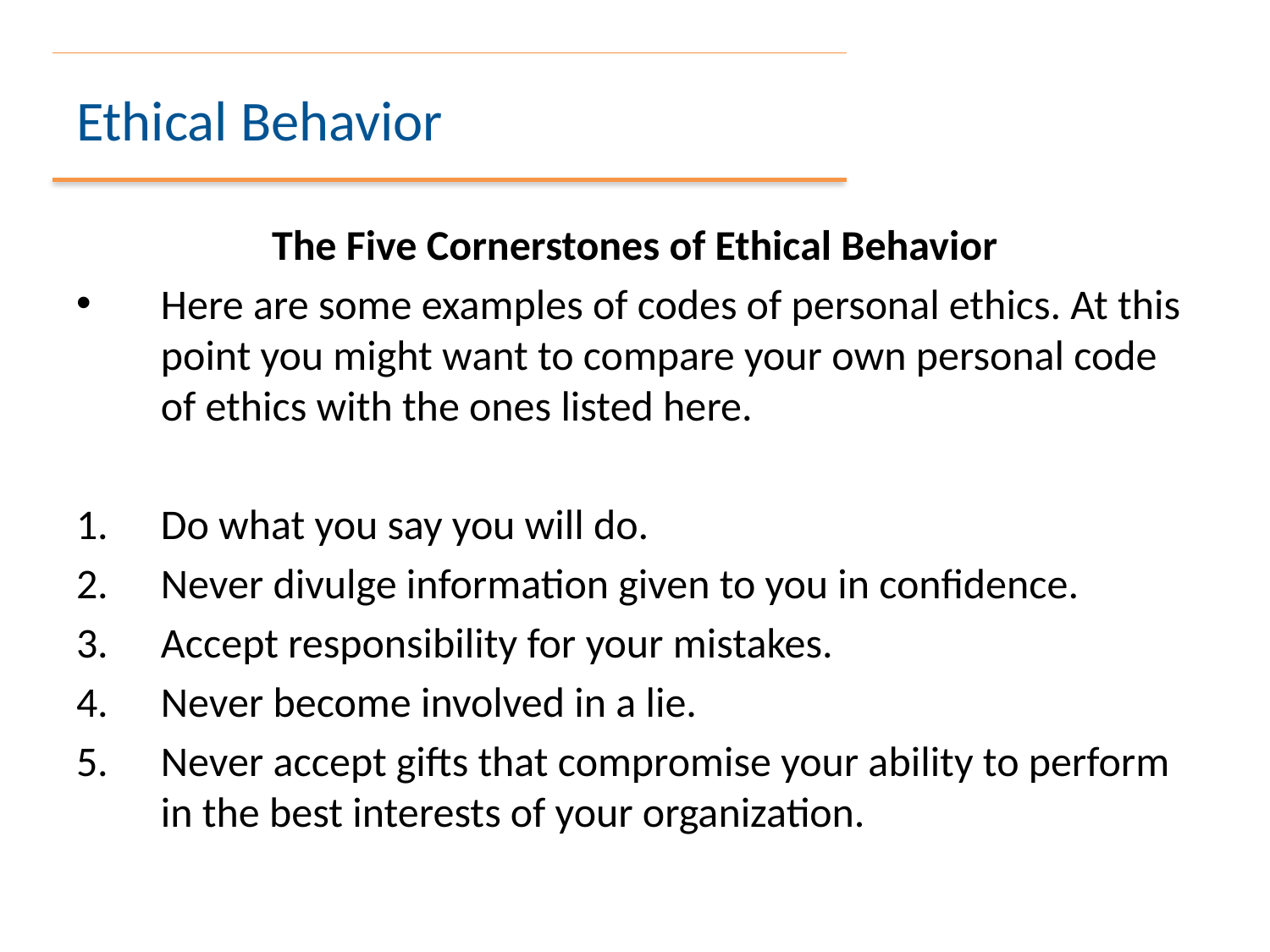

# Ethical Behavior
The Five Cornerstones of Ethical Behavior
Here are some examples of codes of personal ethics. At this point you might want to compare your own personal code of ethics with the ones listed here.

Do what you say you will do.
Never divulge information given to you in confidence.
Accept responsibility for your mistakes.
Never become involved in a lie.
Never accept gifts that compromise your ability to perform in the best interests of your organization.